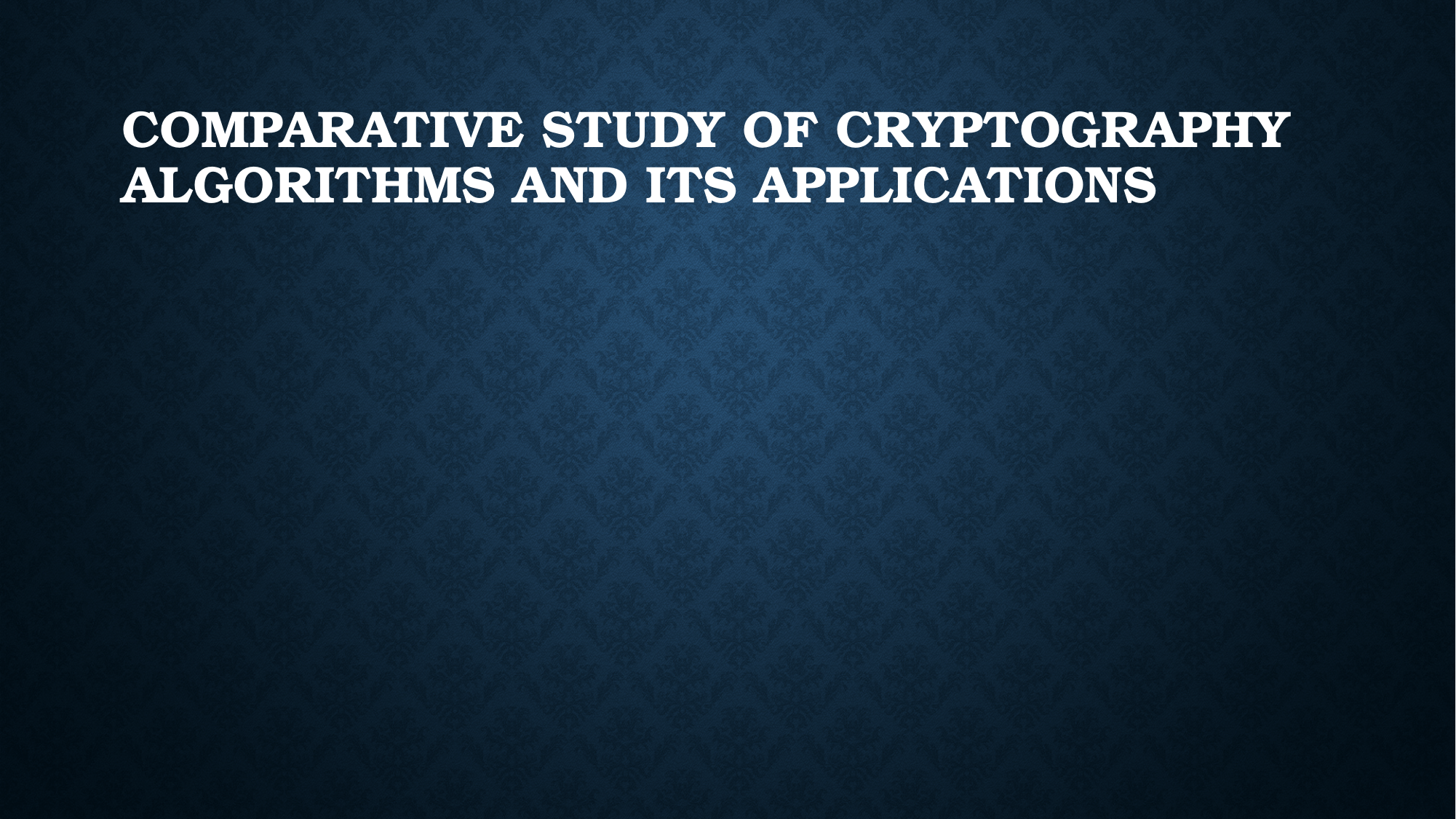

# Comparative Study of Cryptography algorithms and its applications